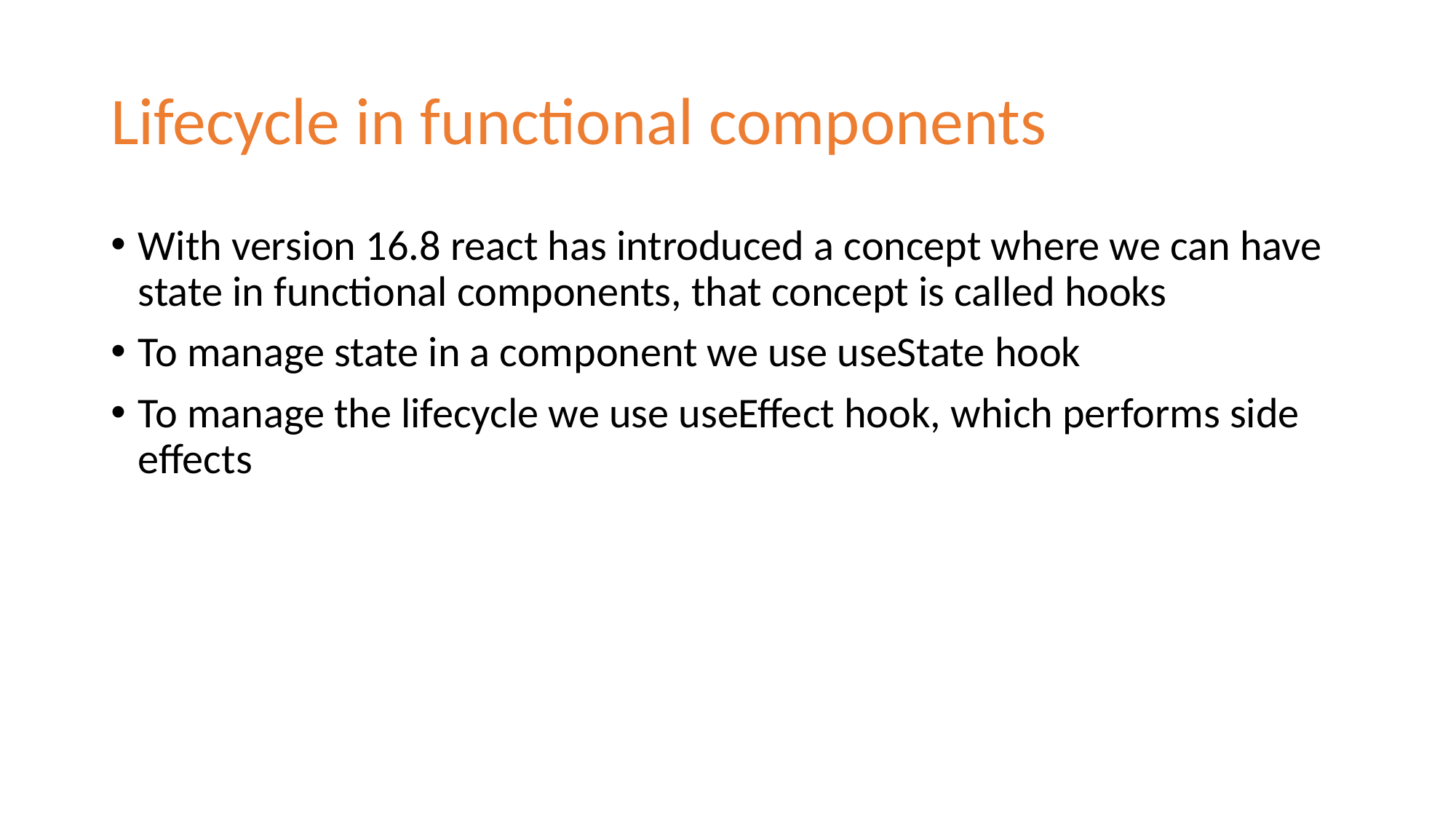

# Lifecycle in functional components
With version 16.8 react has introduced a concept where we can have state in functional components, that concept is called hooks
To manage state in a component we use useState hook
To manage the lifecycle we use useEffect hook, which performs side effects